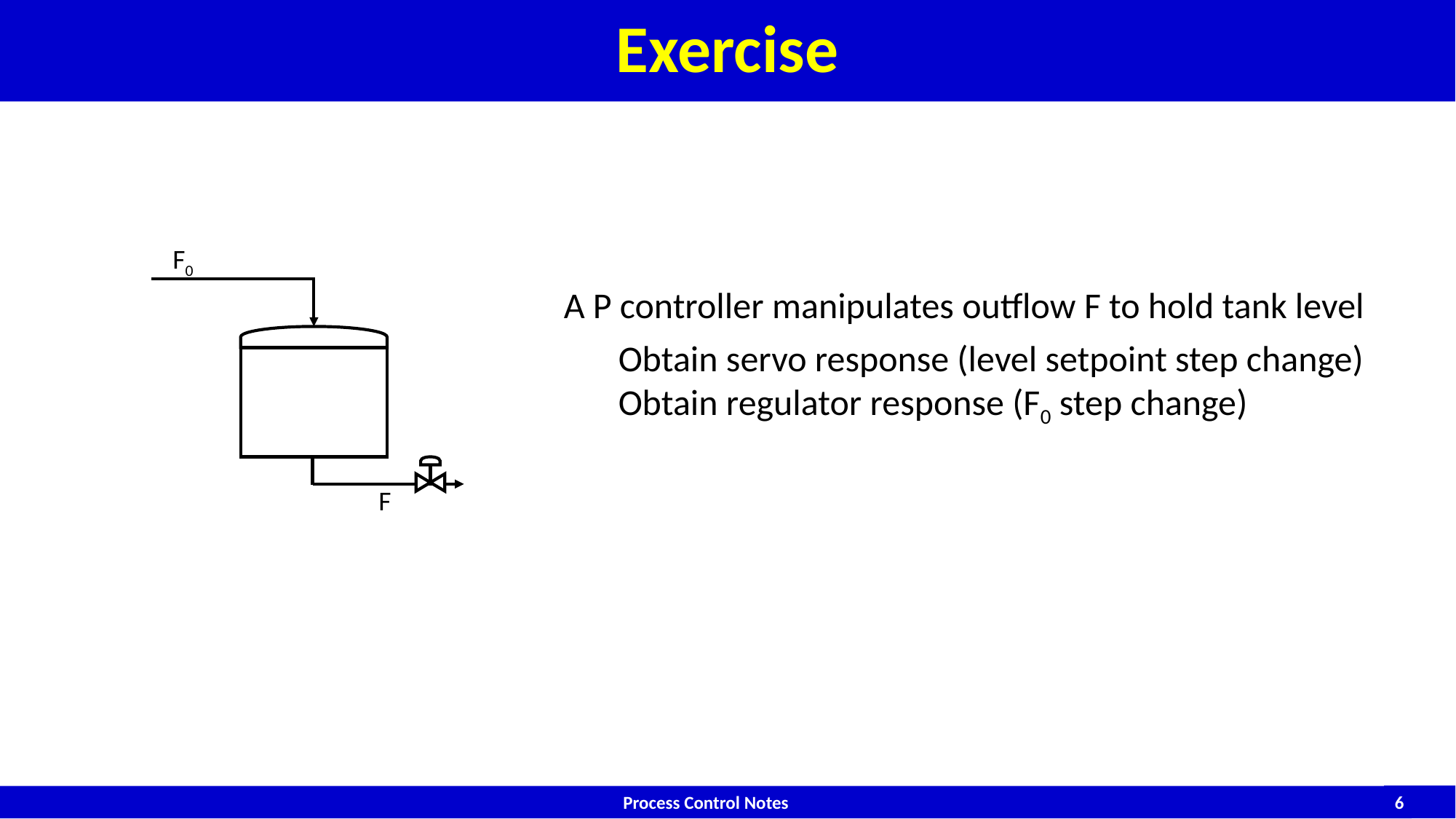

# Exercise
F0

F
A P controller manipulates outflow F to hold tank level
Obtain servo response (level setpoint step change)
Obtain regulator response (F0 step change)